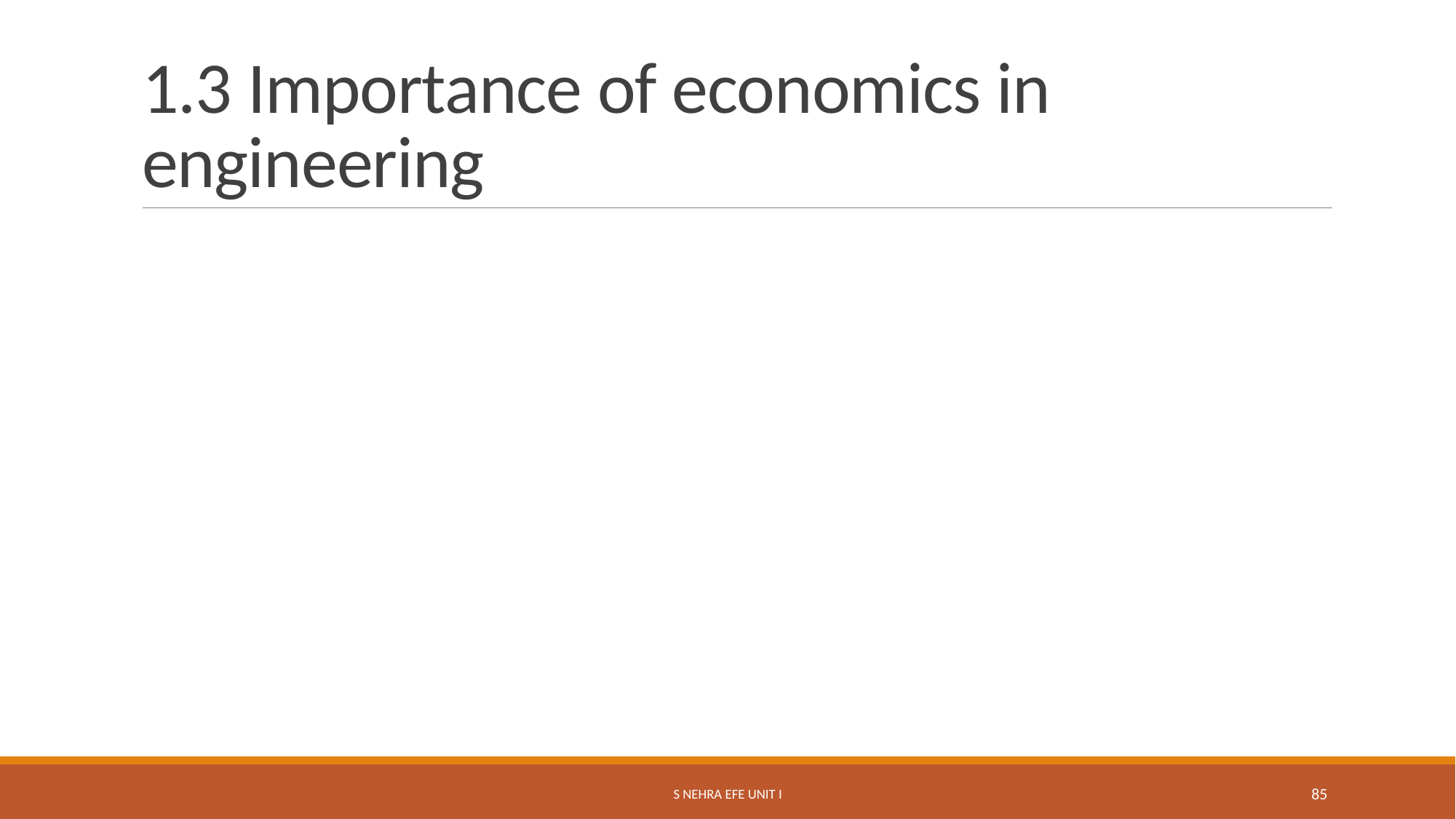

# 1.3 Importance of economics in engineering

S Nehra EFE Unit I
85